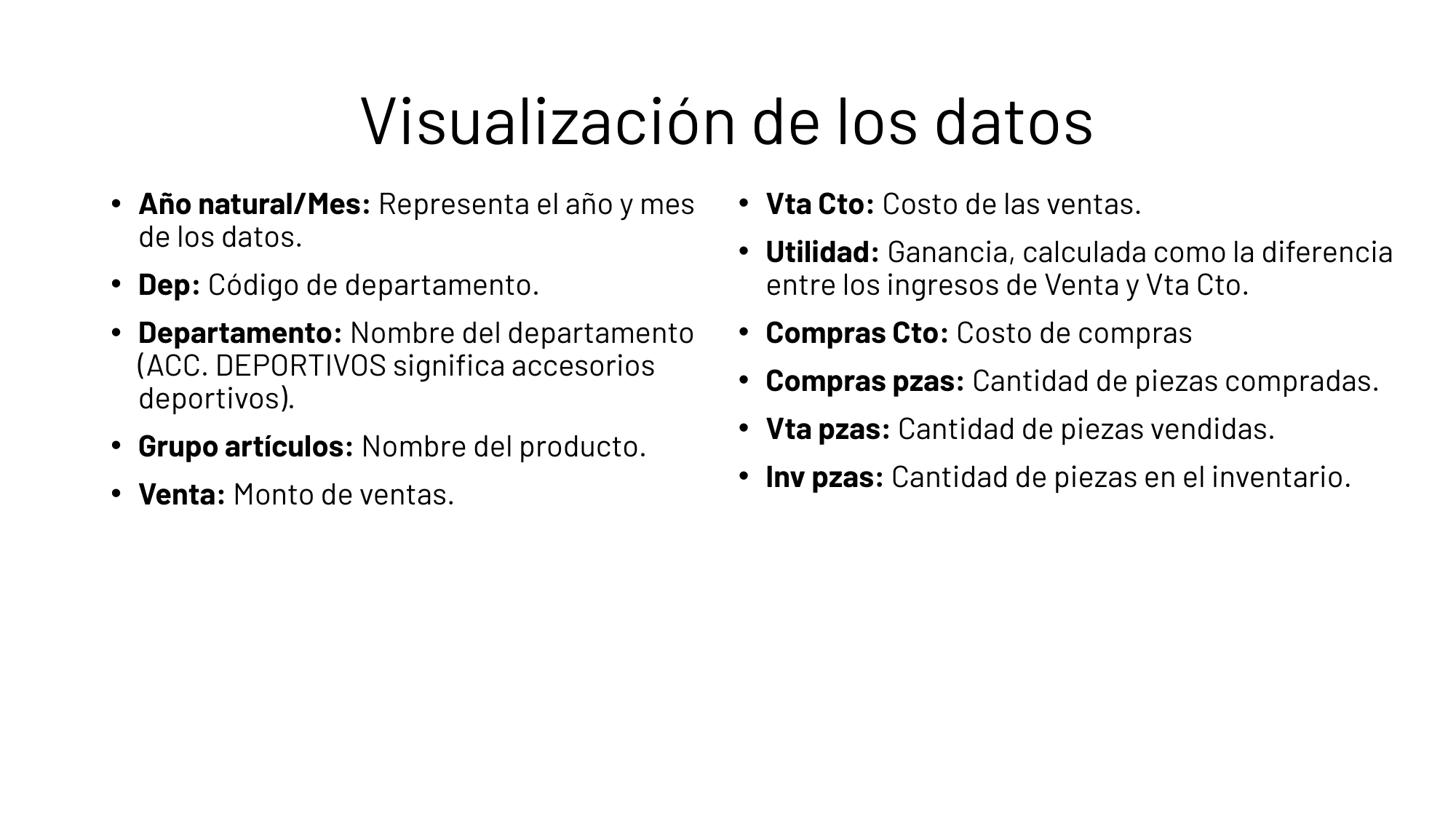

# Visualización de los datos
Año natural/Mes: Representa el año y mes de los datos.
Dep: Código de departamento.
Departamento: Nombre del departamento (ACC. DEPORTIVOS significa accesorios deportivos).
Grupo artículos: Nombre del producto.
Venta: Monto de ventas.
Vta Cto: Costo de las ventas.
Utilidad: Ganancia, calculada como la diferencia entre los ingresos de Venta y Vta Cto.
Compras Cto: Costo de compras
Compras pzas: Cantidad de piezas compradas.
Vta pzas: Cantidad de piezas vendidas.
Inv pzas: Cantidad de piezas en el inventario.